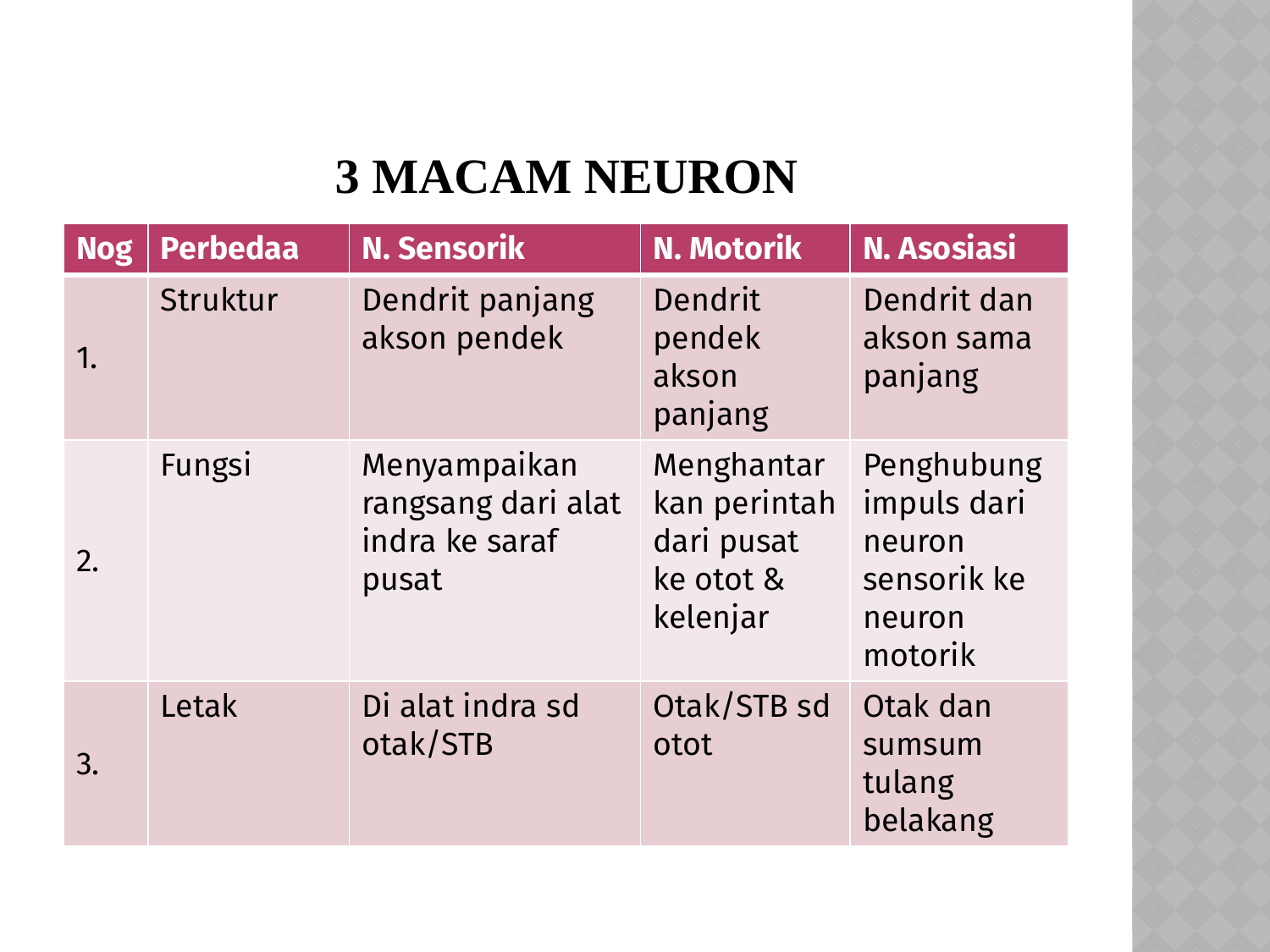

# 3 macam Neuron
| Nog | Perbedaa | N. Sensorik | N. Motorik | N. Asosiasi |
| --- | --- | --- | --- | --- |
| 1. | Struktur | Dendrit panjang akson pendek | Dendrit pendek akson panjang | Dendrit dan akson sama panjang |
| 2. | Fungsi | Menyampaikan rangsang dari alat indra ke saraf pusat | Menghantarkan perintah dari pusat ke otot & kelenjar | Penghubung impuls dari neuron sensorik ke neuron motorik |
| 3. | Letak | Di alat indra sd otak/STB | Otak/STB sd otot | Otak dan sumsum tulang belakang |